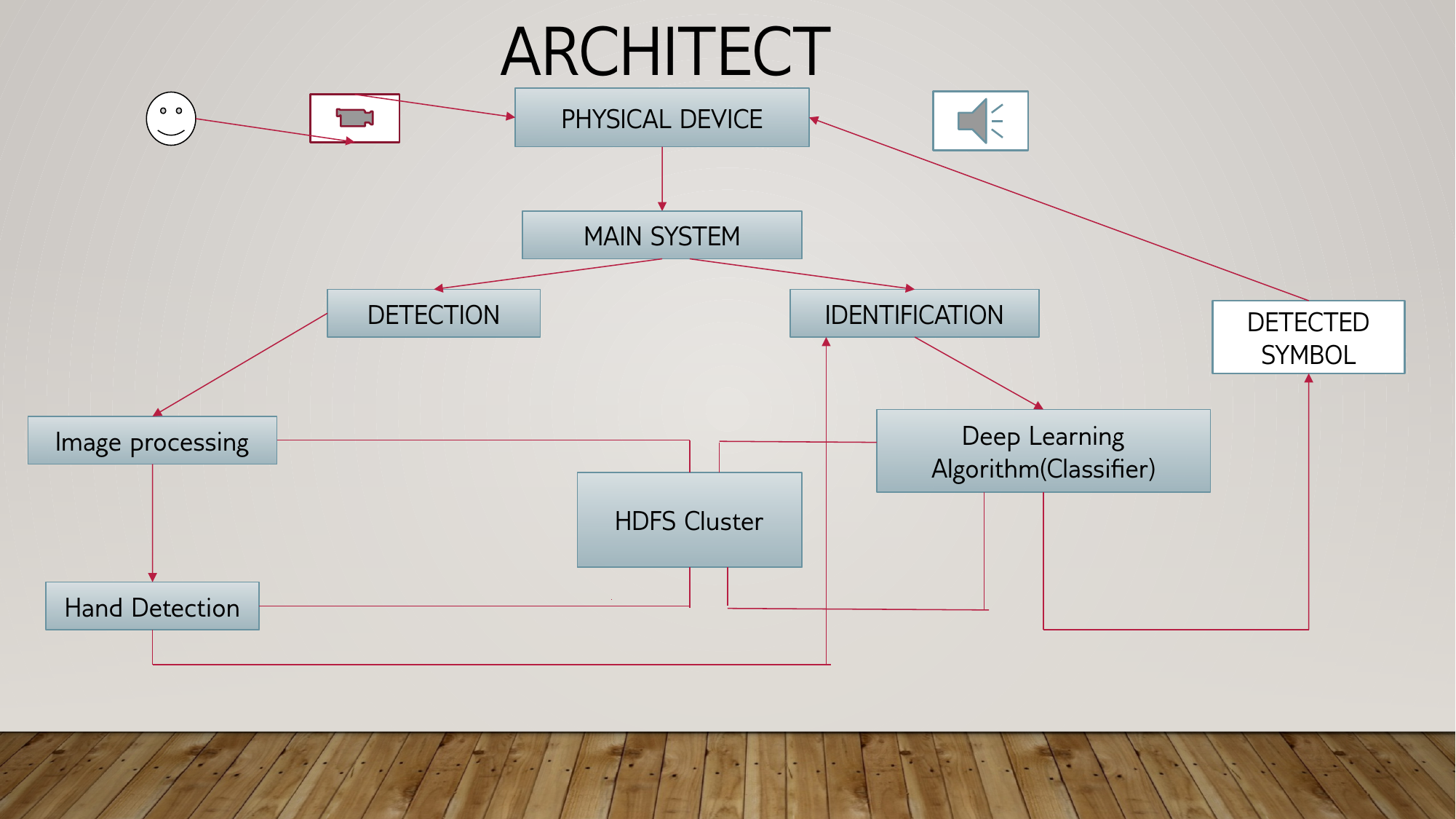

ARCHITECT
PHYSICAL DEVICE

MAIN SYSTEM
DETECTION
IDENTIFICATION
DETECTED SYMBOL
Deep Learning Algorithm(Classifier)
Image processing
HDFS Cluster
Hand Detection